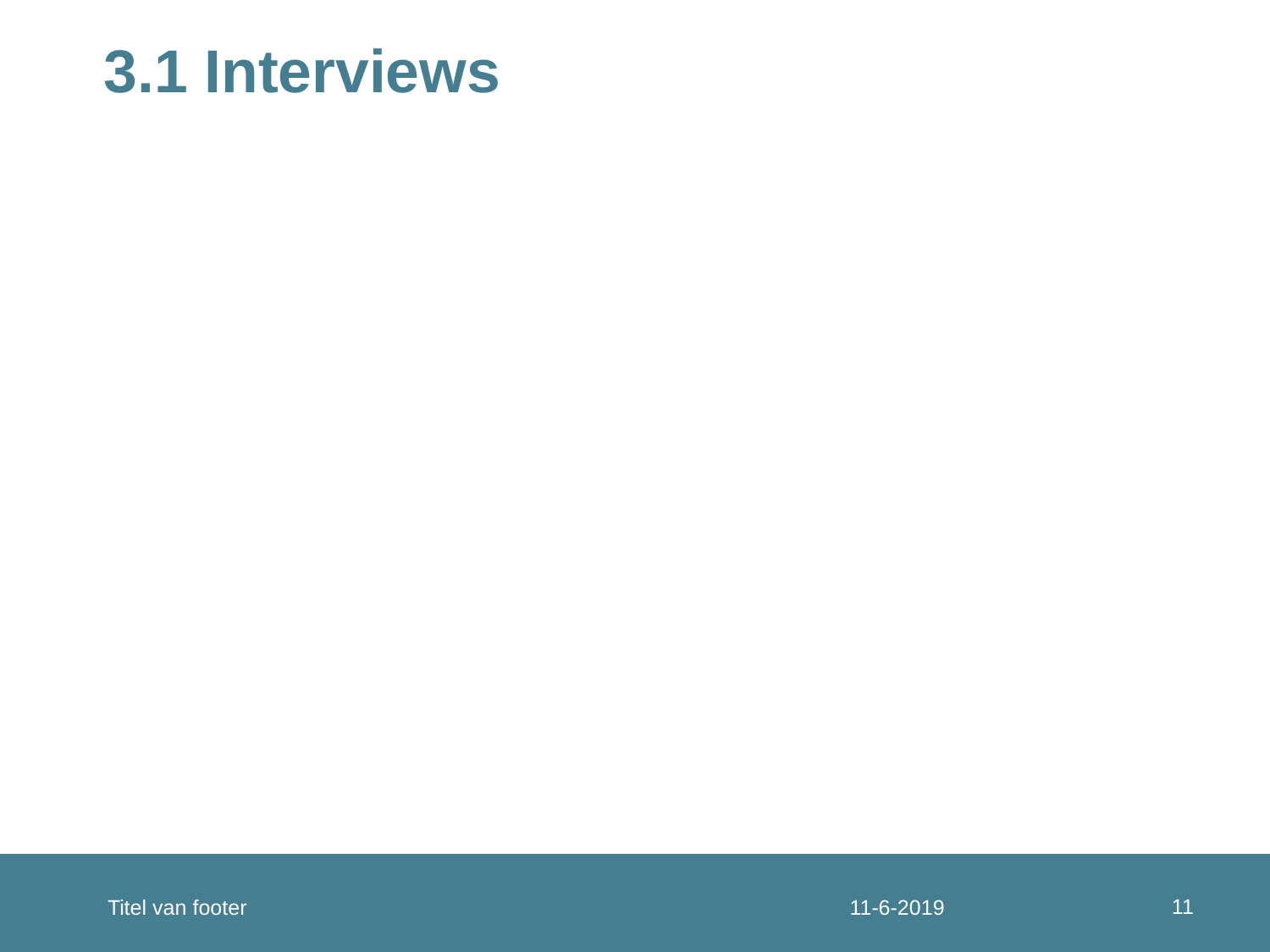

# 3.1 Interviews

11
Titel van footer
11-6-2019